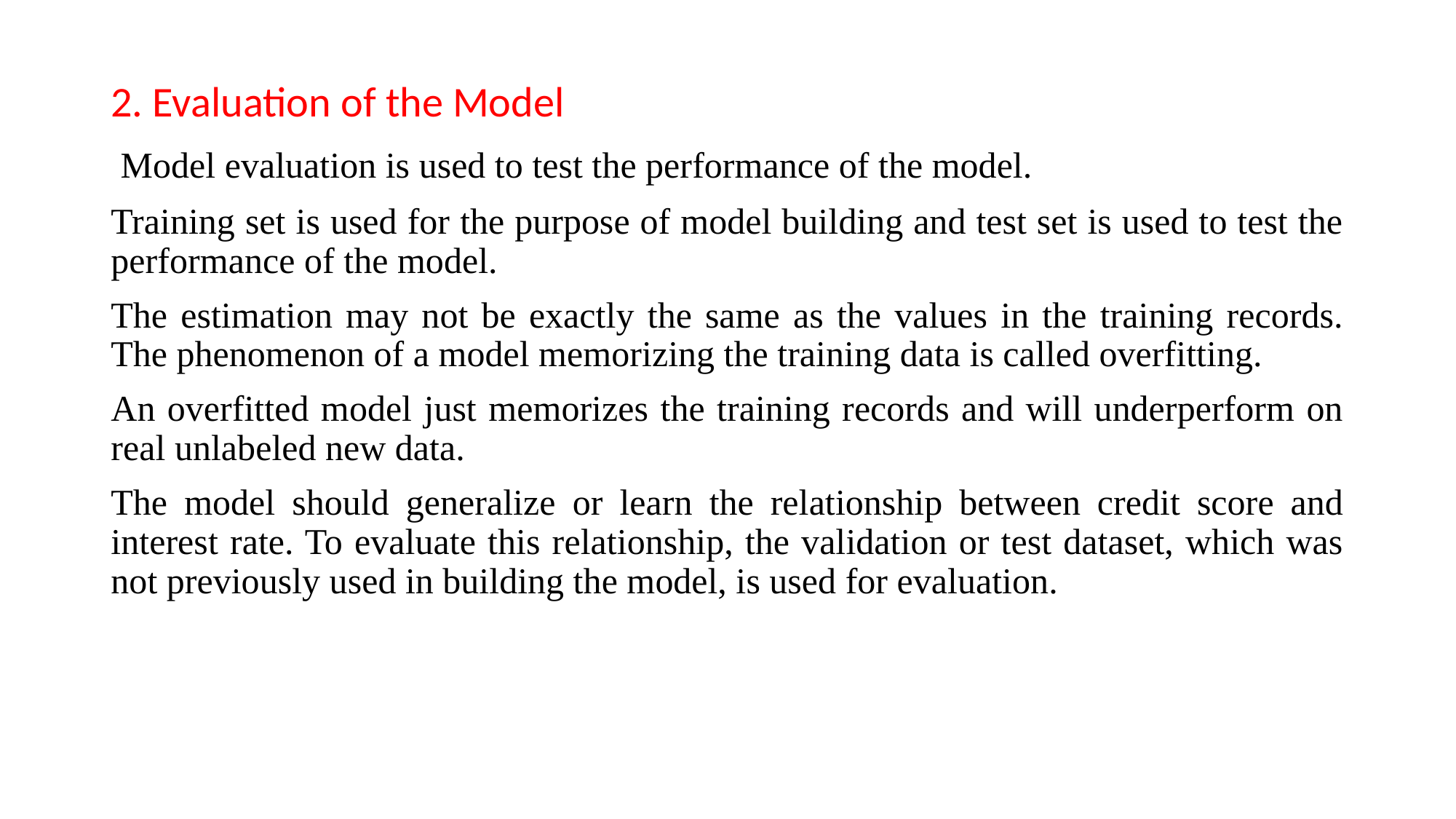

2. Evaluation of the Model
 Model evaluation is used to test the performance of the model.
Training set is used for the purpose of model building and test set is used to test the performance of the model.
The estimation may not be exactly the same as the values in the training records. The phenomenon of a model memorizing the training data is called overfitting.
An overfitted model just memorizes the training records and will underperform on real unlabeled new data.
The model should generalize or learn the relationship between credit score and interest rate. To evaluate this relationship, the validation or test dataset, which was not previously used in building the model, is used for evaluation.